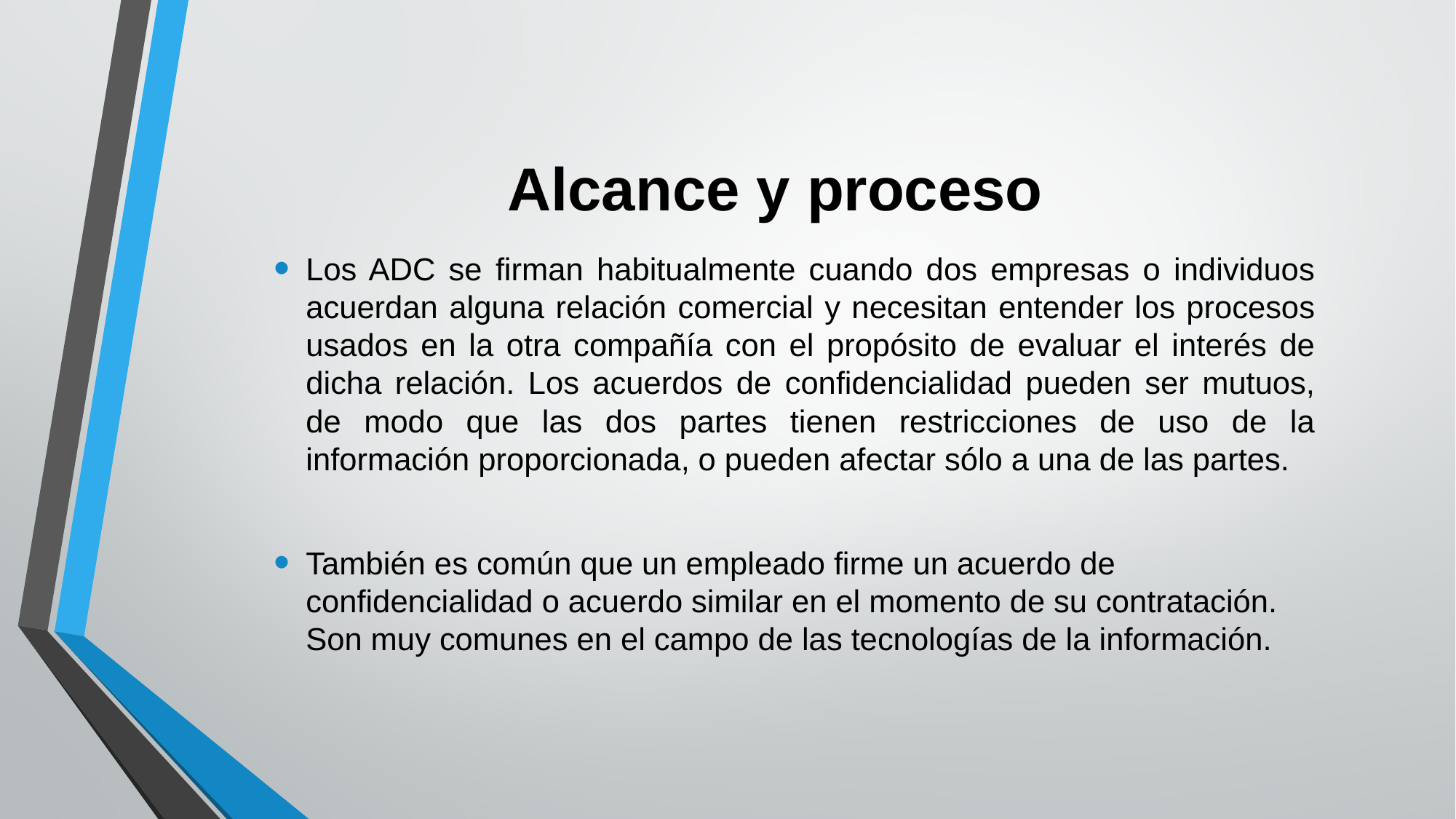

# Alcance y proceso
Los ADC se firman habitualmente cuando dos empresas o individuos acuerdan alguna relación comercial y necesitan entender los procesos usados en la otra compañía con el propósito de evaluar el interés de dicha relación. Los acuerdos de confidencialidad pueden ser mutuos, de modo que las dos partes tienen restricciones de uso de la información proporcionada, o pueden afectar sólo a una de las partes.

También es común que un empleado firme un acuerdo de confidencialidad o acuerdo similar en el momento de su contratación. Son muy comunes en el campo de las tecnologías de la información.